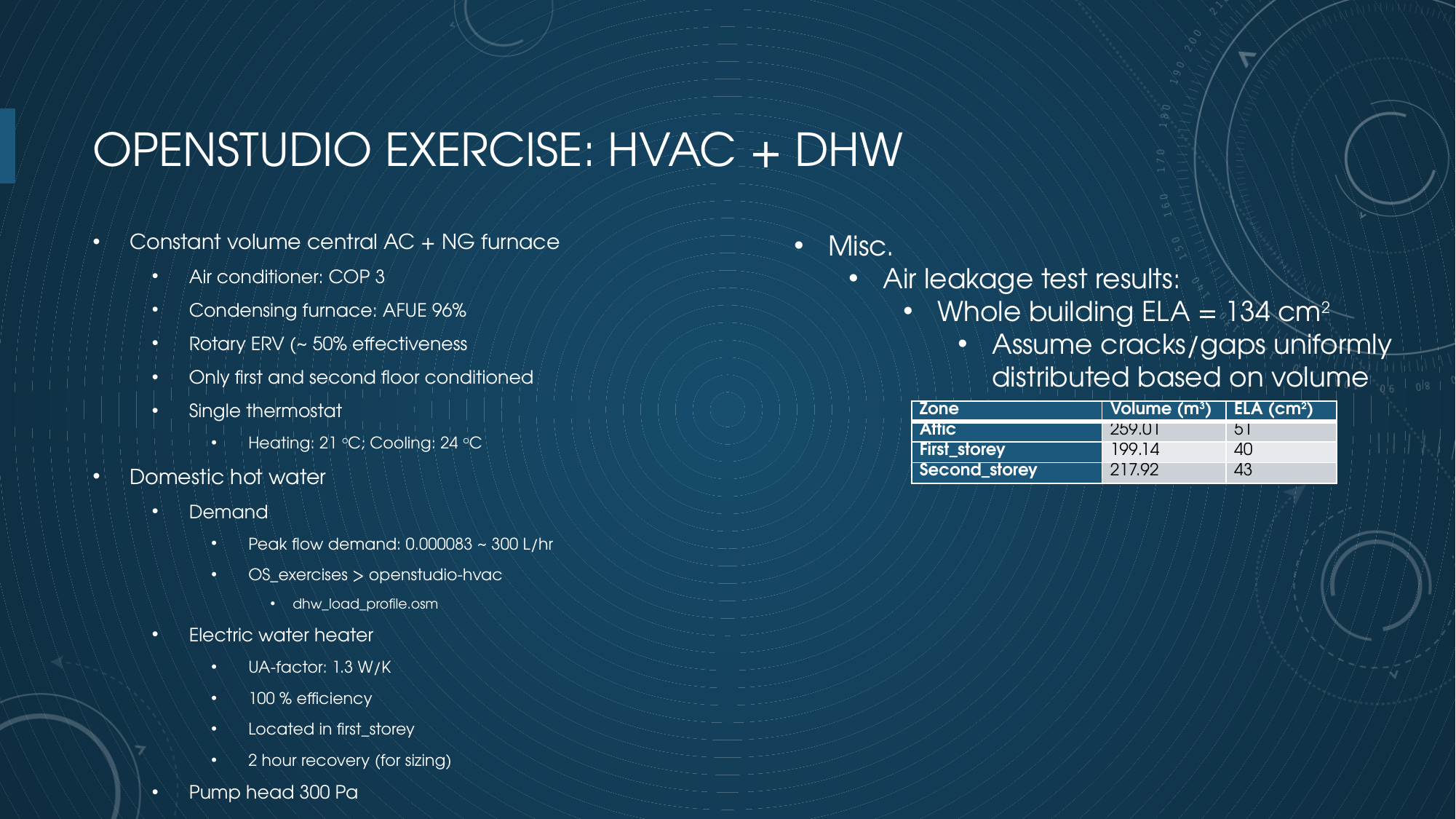

# Openstudio exercise: HVAC + DHW
Misc.
Air leakage test results:
Whole building ELA = 134 cm2
Assume cracks/gaps uniformly distributed based on volume

Constant volume central AC + NG furnace
Air conditioner: COP 3
Condensing furnace: AFUE 96%
Rotary ERV (~ 50% effectiveness
Only first and second floor conditioned
Single thermostat
Heating: 21 oC; Cooling: 24 oC
Domestic hot water
Demand
Peak flow demand: 0.000083 ~ 300 L/hr
OS_exercises > openstudio-hvac
dhw_load_profile.osm
Electric water heater
UA-factor: 1.3 W/K
100 % efficiency
Located in first_storey
2 hour recovery (for sizing)
Pump head 300 Pa

| Zone | Volume (m3) | ELA (cm2) |
| --- | --- | --- |
| Attic | 259.01 | 51 |
| First\_storey | 199.14 | 40 |
| Second\_storey | 217.92 | 43 |